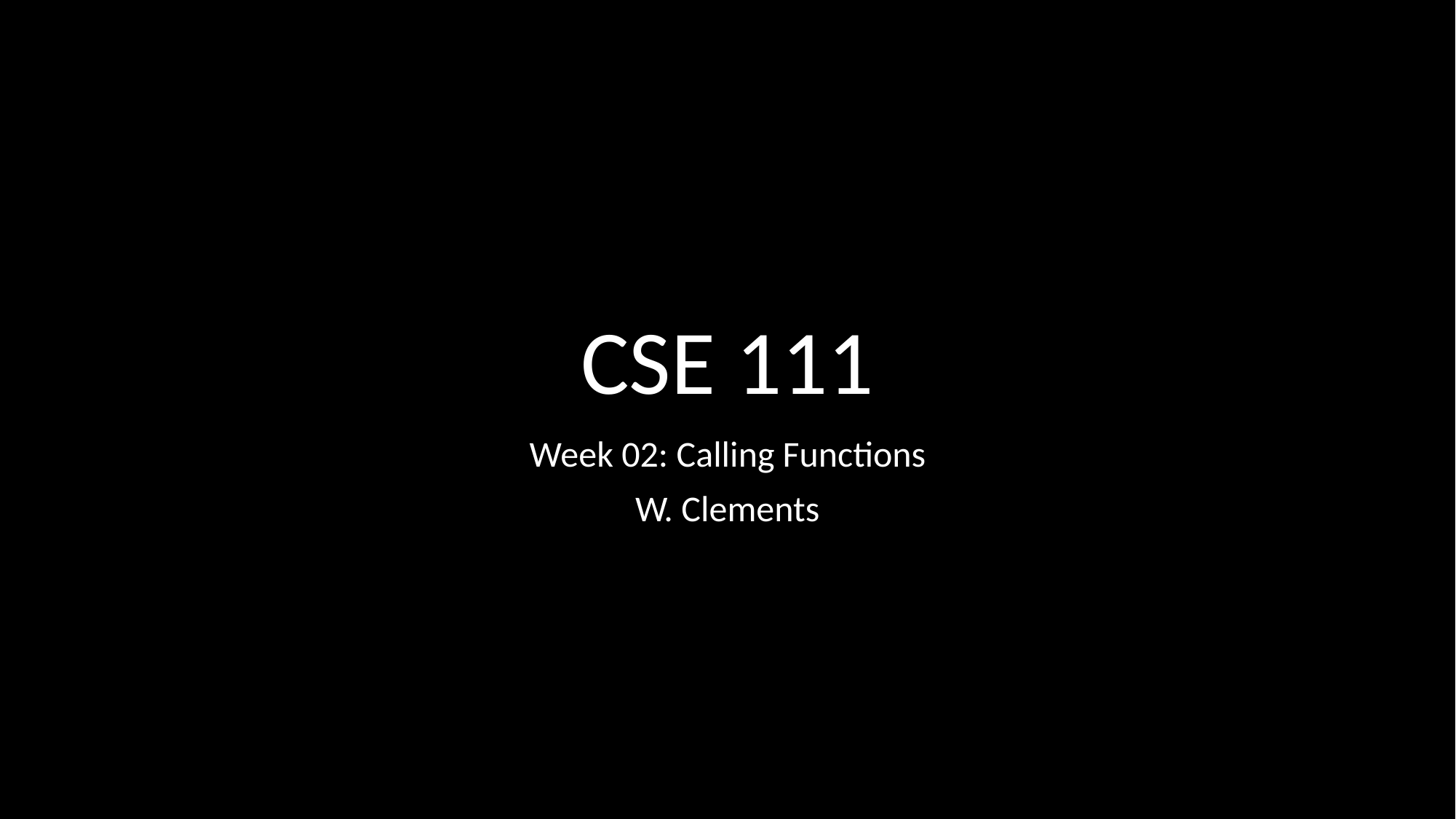

# CSE 111
Week 02: Calling Functions
W. Clements